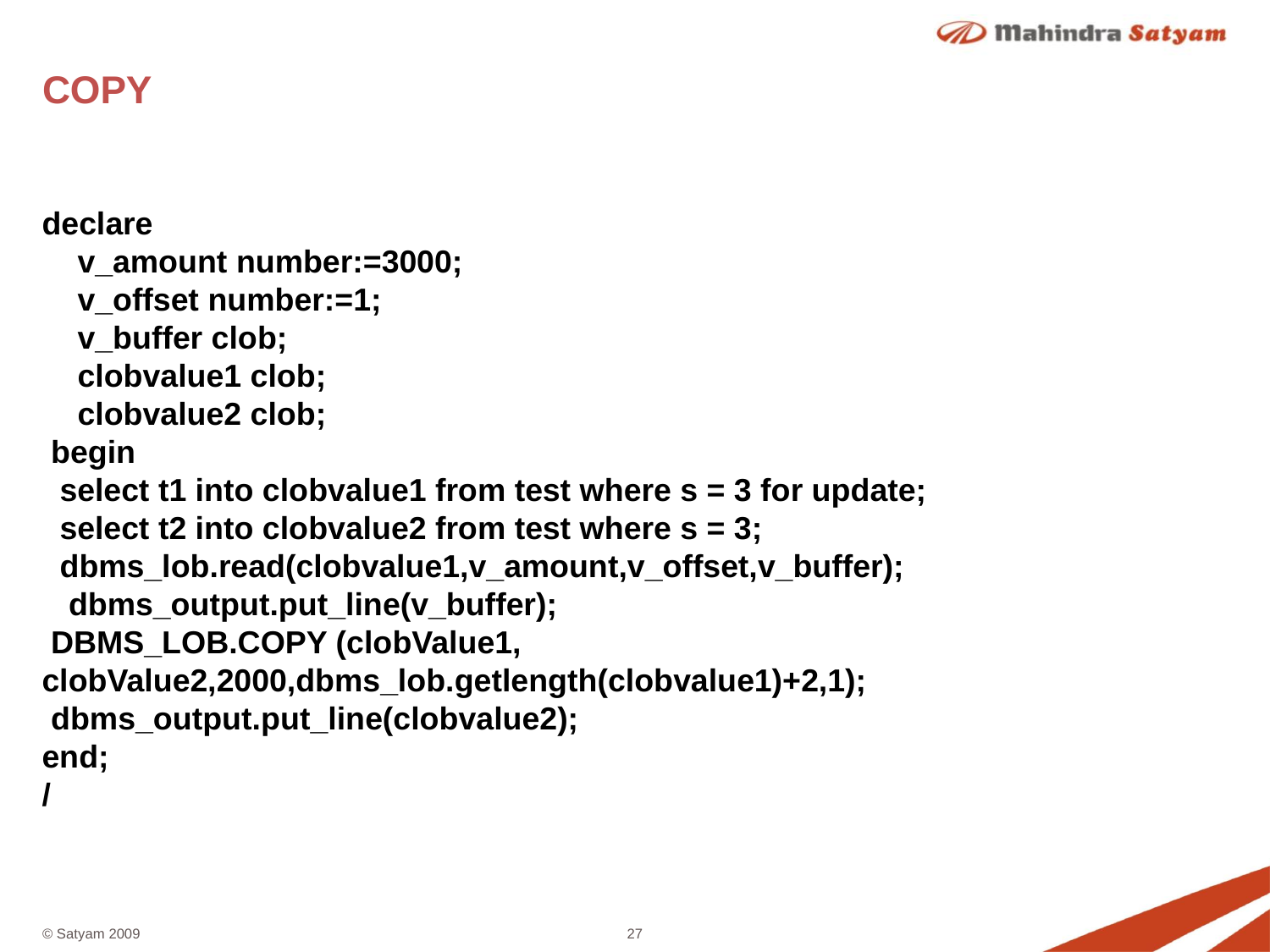

# COPY
declare
    v_amount number:=3000;
    v_offset number:=1;
    v_buffer clob;
    clobvalue1 clob;
    clobvalue2 clob;
 begin
  select t1 into clobvalue1 from test where s = 3 for update;
  select t2 into clobvalue2 from test where s = 3;
  dbms_lob.read(clobvalue1,v_amount,v_offset,v_buffer);
   dbms_output.put_line(v_buffer);
 DBMS_LOB.COPY (clobValue1, clobValue2,2000,dbms_lob.getlength(clobvalue1)+2,1);
 dbms_output.put_line(clobvalue2);
end;
/